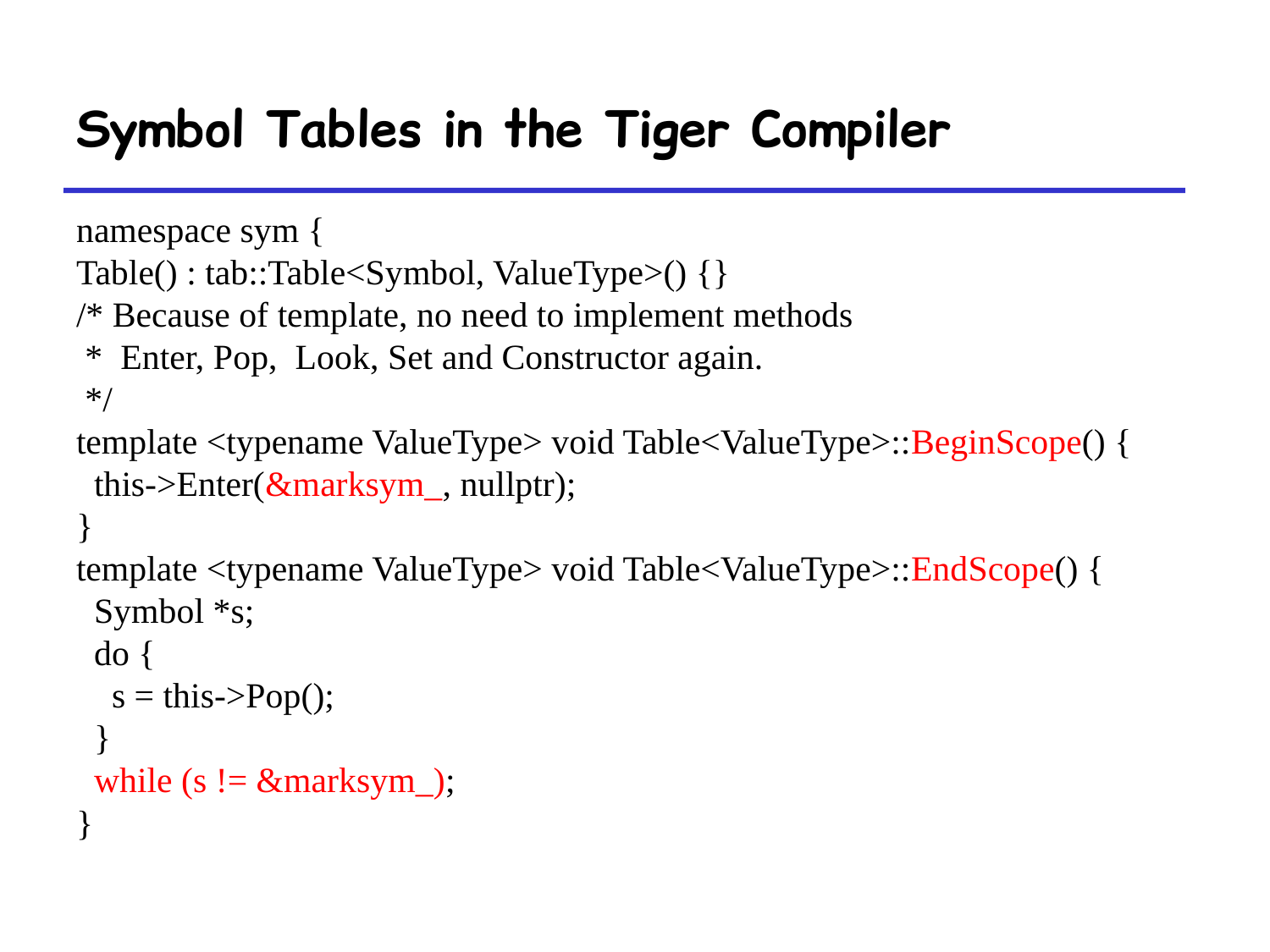

# Symbol Tables in the Tiger Compiler
namespace sym {
Table() : tab::Table<Symbol, ValueType>() {}
/* Because of template, no need to implement methods
 *  Enter, Pop,  Look, Set and Constructor again.
 */
template <typename ValueType> void Table<ValueType>::BeginScope() {
  this->Enter(&marksym_, nullptr);
}
template <typename ValueType> void Table<ValueType>::EndScope() {
  Symbol *s;
  do {
    s = this->Pop();
  }
  while (s != &marksym_);
}

49